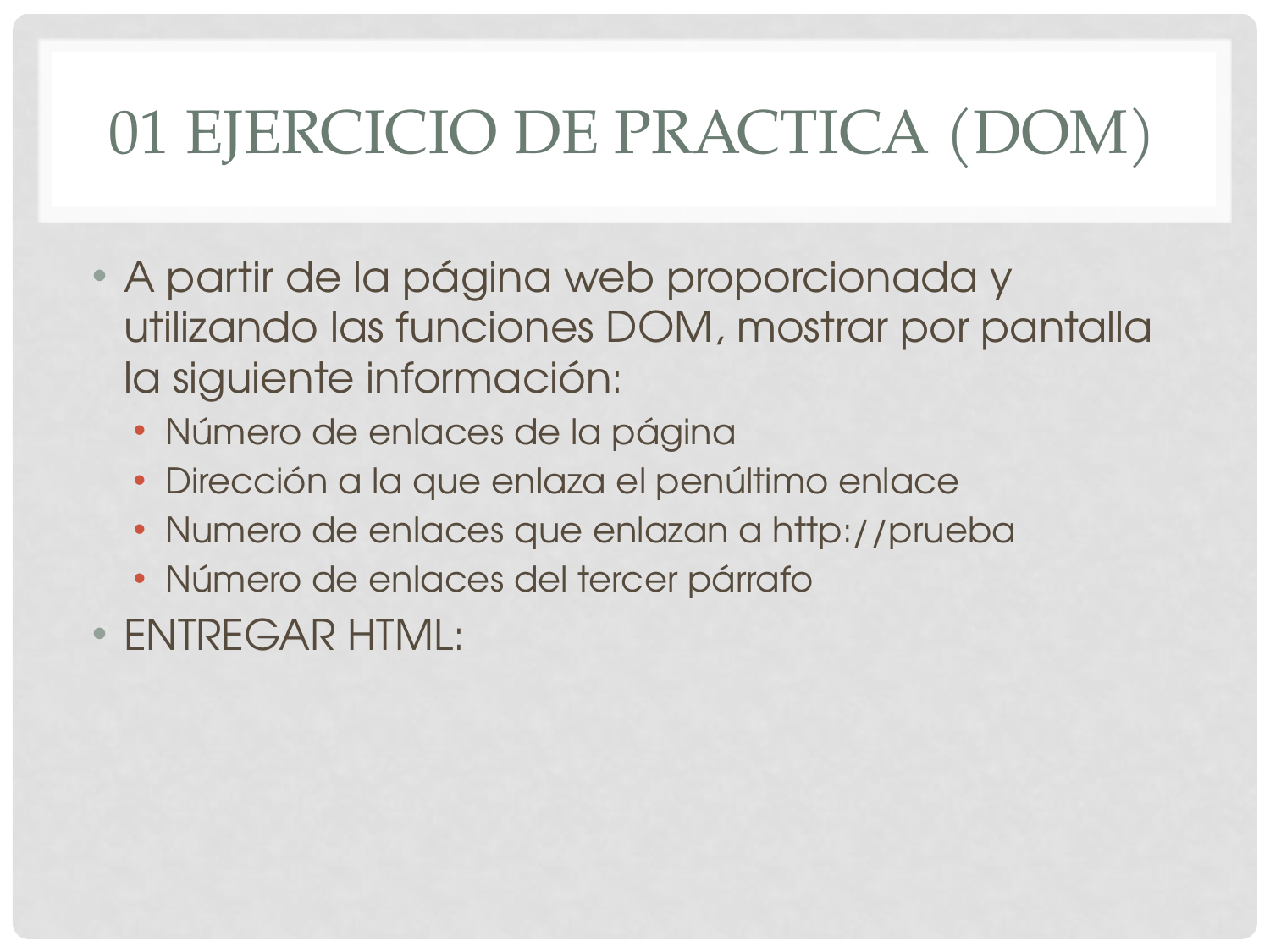

# 01 Ejercicio de practica (DOM)
A partir de la página web proporcionada y utilizando las funciones DOM, mostrar por pantalla la siguiente información:
Número de enlaces de la página
Dirección a la que enlaza el penúltimo enlace
Numero de enlaces que enlazan a http://prueba
Número de enlaces del tercer párrafo
ENTREGAR HTML: